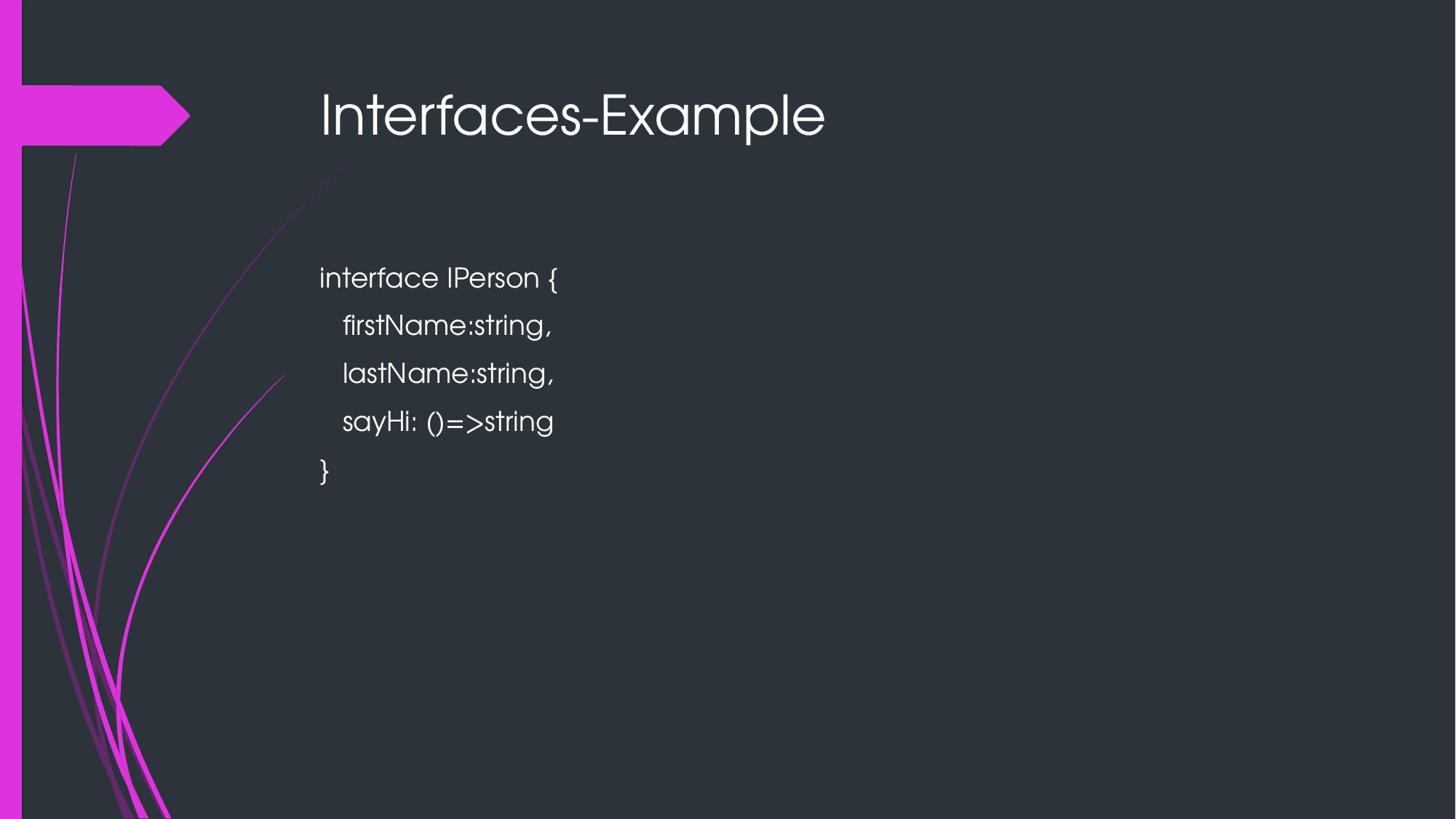

# Interfaces-Example
interface IPerson {
   firstName:string,
   lastName:string,
   sayHi: ()=>string
}